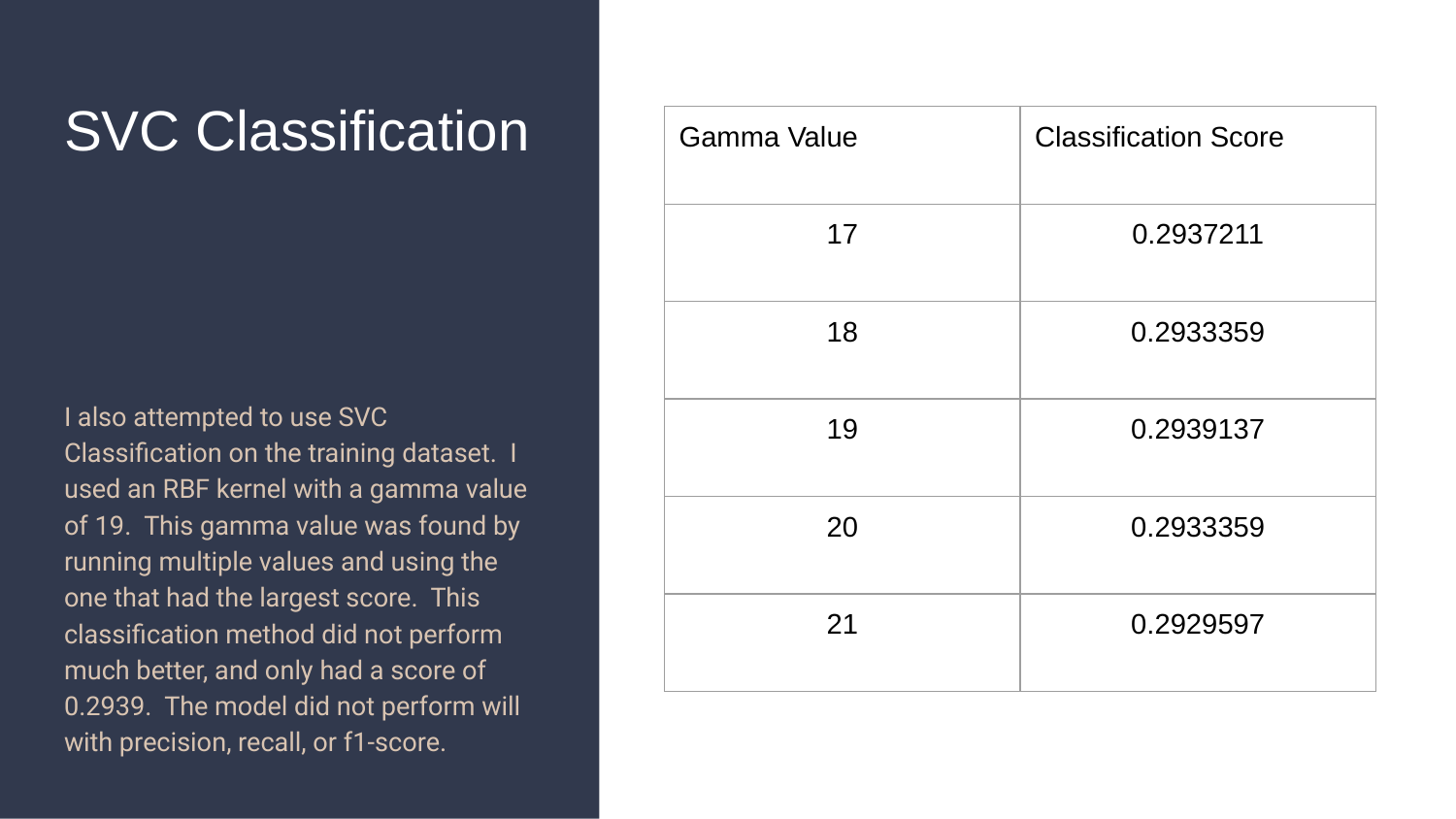

# SVC Classification
| Gamma Value | Classification Score |
| --- | --- |
| 17 | 0.2937211 |
| 18 | 0.2933359 |
| 19 | 0.2939137 |
| 20 | 0.2933359 |
| 21 | 0.2929597 |
I also attempted to use SVC Classification on the training dataset.  I used an RBF kernel with a gamma value of 19.  This gamma value was found by running multiple values and using the one that had the largest score.  This classification method did not perform much better, and only had a score of 0.2939.  The model did not perform will with precision, recall, or f1-score.